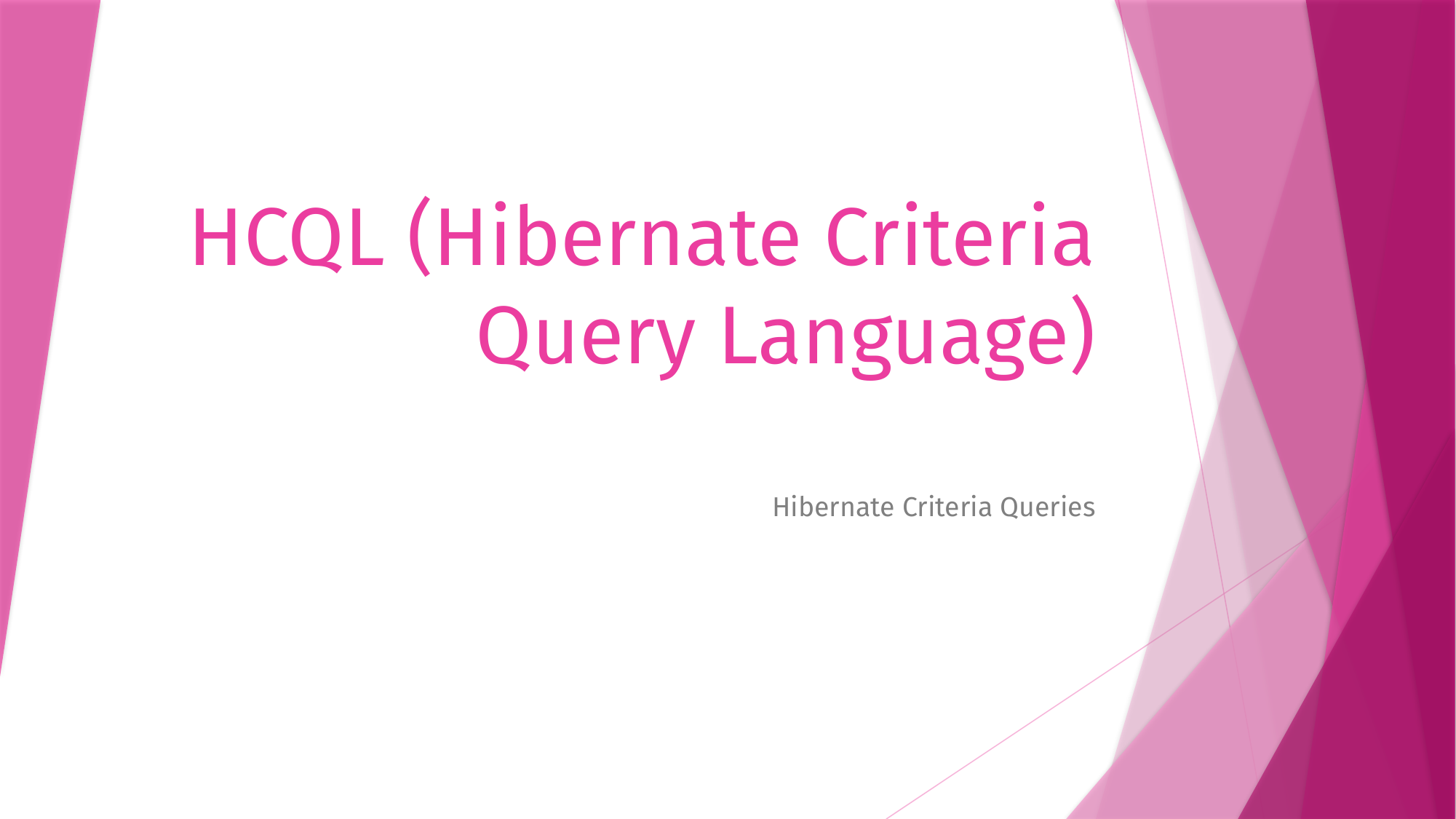

# HCQL (Hibernate Criteria Query Language)
Hibernate Criteria Queries